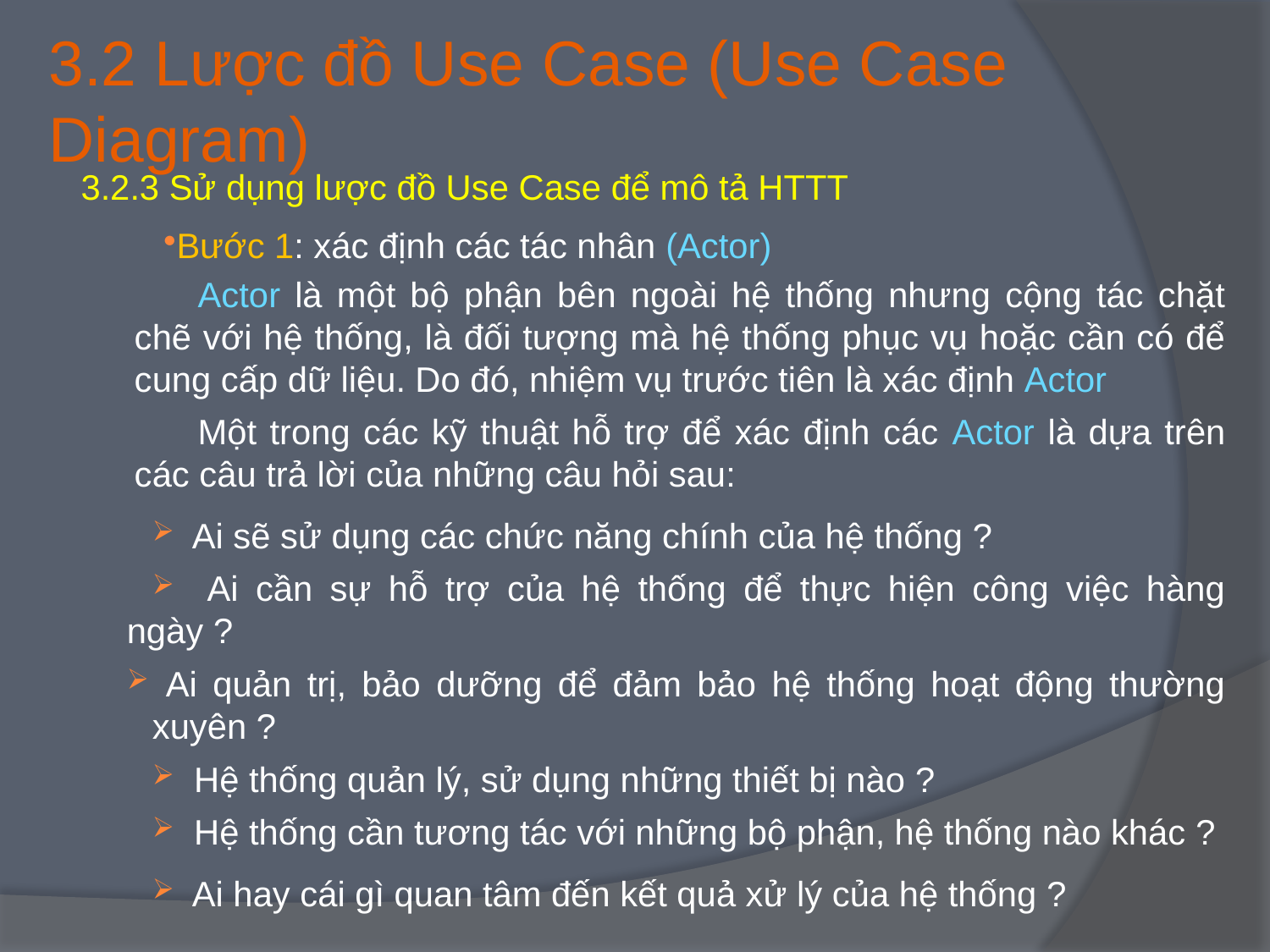

# 3.2 Lược đồ Use Case (Use Case Diagram)
3.2.3 Sử dụng lược đồ Use Case để mô tả HTTT
Bước 1: xác định các tác nhân (Actor)
Actor là một bộ phận bên ngoài hệ thống nhưng cộng tác chặt chẽ với hệ thống, là đối tượng mà hệ thống phục vụ hoặc cần có để cung cấp dữ liệu. Do đó, nhiệm vụ trước tiên là xác định Actor
Một trong các kỹ thuật hỗ trợ để xác định các Actor là dựa trên các câu trả lời của những câu hỏi sau:
  Ai sẽ sử dụng các chức năng chính của hệ thống ?
  Ai cần sự hỗ trợ của hệ thống để thực hiện công việc hàng ngày ?
 Ai quản trị, bảo dưỡng để đảm bảo hệ thống hoạt động thường xuyên ?
  Hệ thống quản lý, sử dụng những thiết bị nào ?
  Hệ thống cần tương tác với những bộ phận, hệ thống nào khác ?
  Ai hay cái gì quan tâm đến kết quả xử lý của hệ thống ?